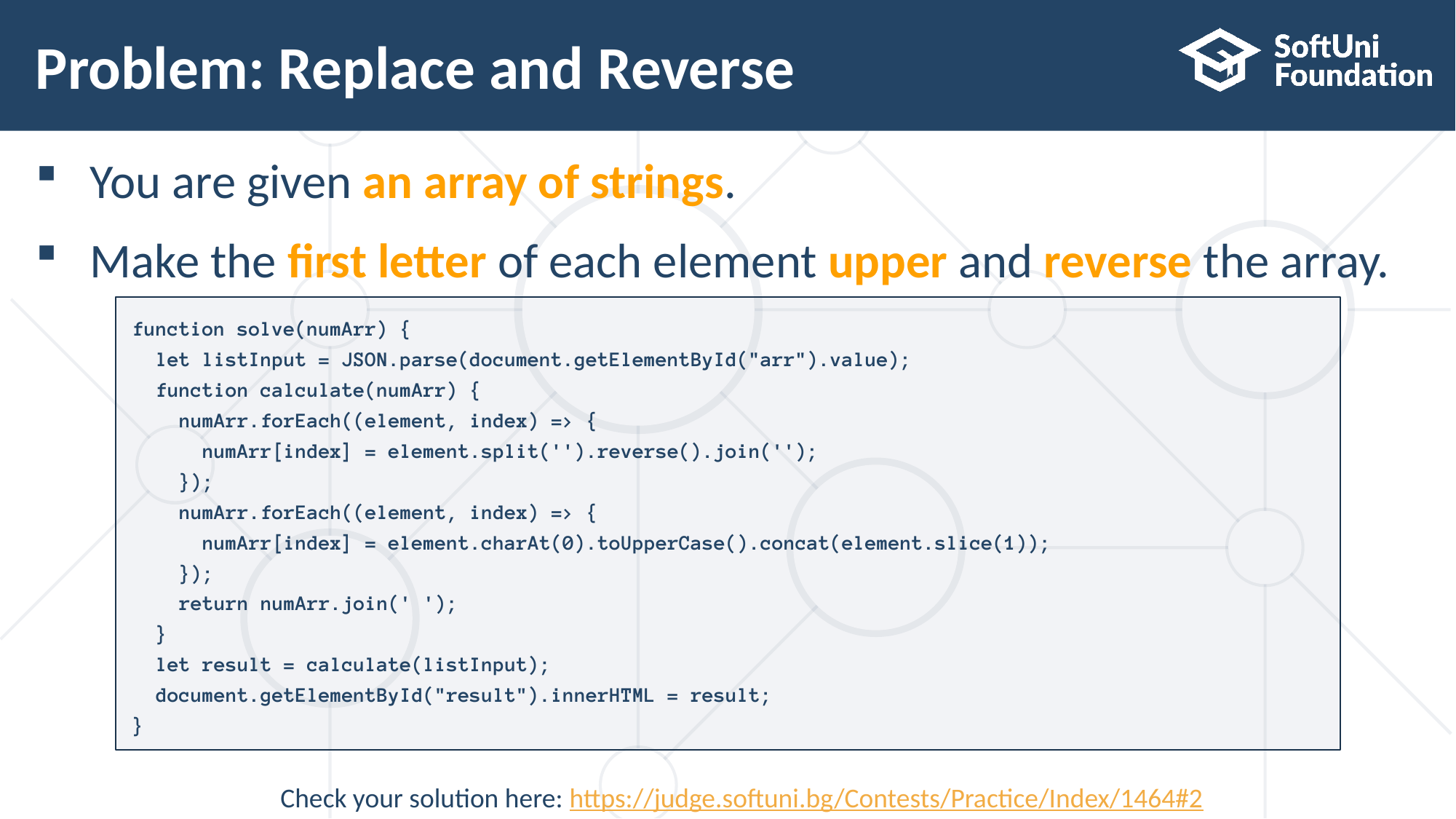

# Problem: Replace and Reverse
You are given an array of strings.
Make the first letter of each element upper and reverse the array.
function solve(numArr) {
  let listInput = JSON.parse(document.getElementById("arr").value);
  function calculate(numArr) {
    numArr.forEach((element, index) => {
      numArr[index] = element.split('').reverse().join('');
    });
    numArr.forEach((element, index) => {
      numArr[index] = element.charAt(0).toUpperCase().concat(element.slice(1));
    });
    return numArr.join(' ');
  }
  let result = calculate(listInput);
  document.getElementById("result").innerHTML = result;
}
Check your solution here: https://judge.softuni.bg/Contests/Practice/Index/1464#2